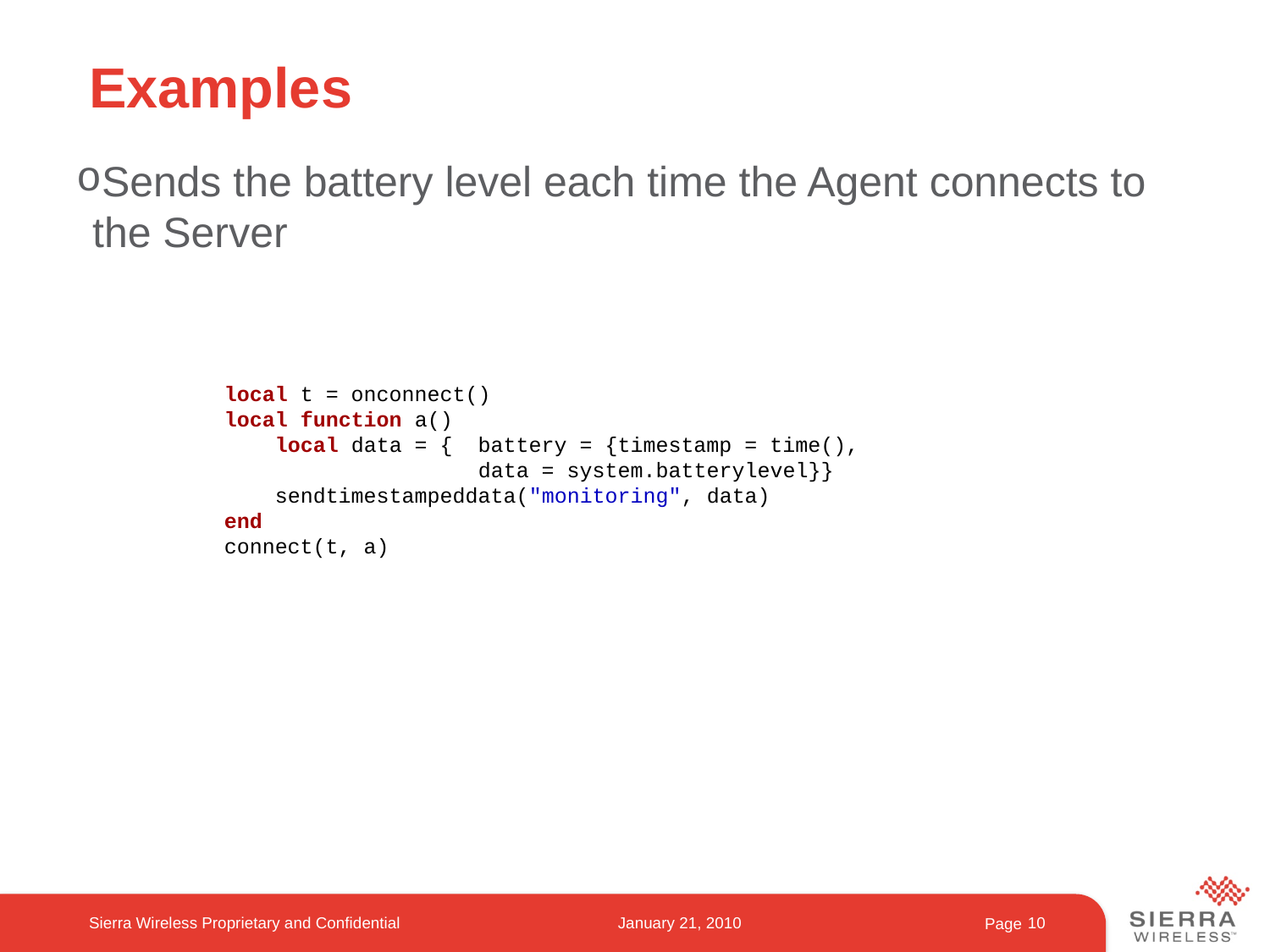

# Examples
Sends the battery level each time the Agent connects to the Server

local t = onconnect()
local function a()
    local data = {  battery = {timestamp = time(),
                    data = system.batterylevel}}
    sendtimestampeddata("monitoring", data)
end
connect(t, a)
Sierra Wireless Proprietary and Confidential
January 21, 2010
10